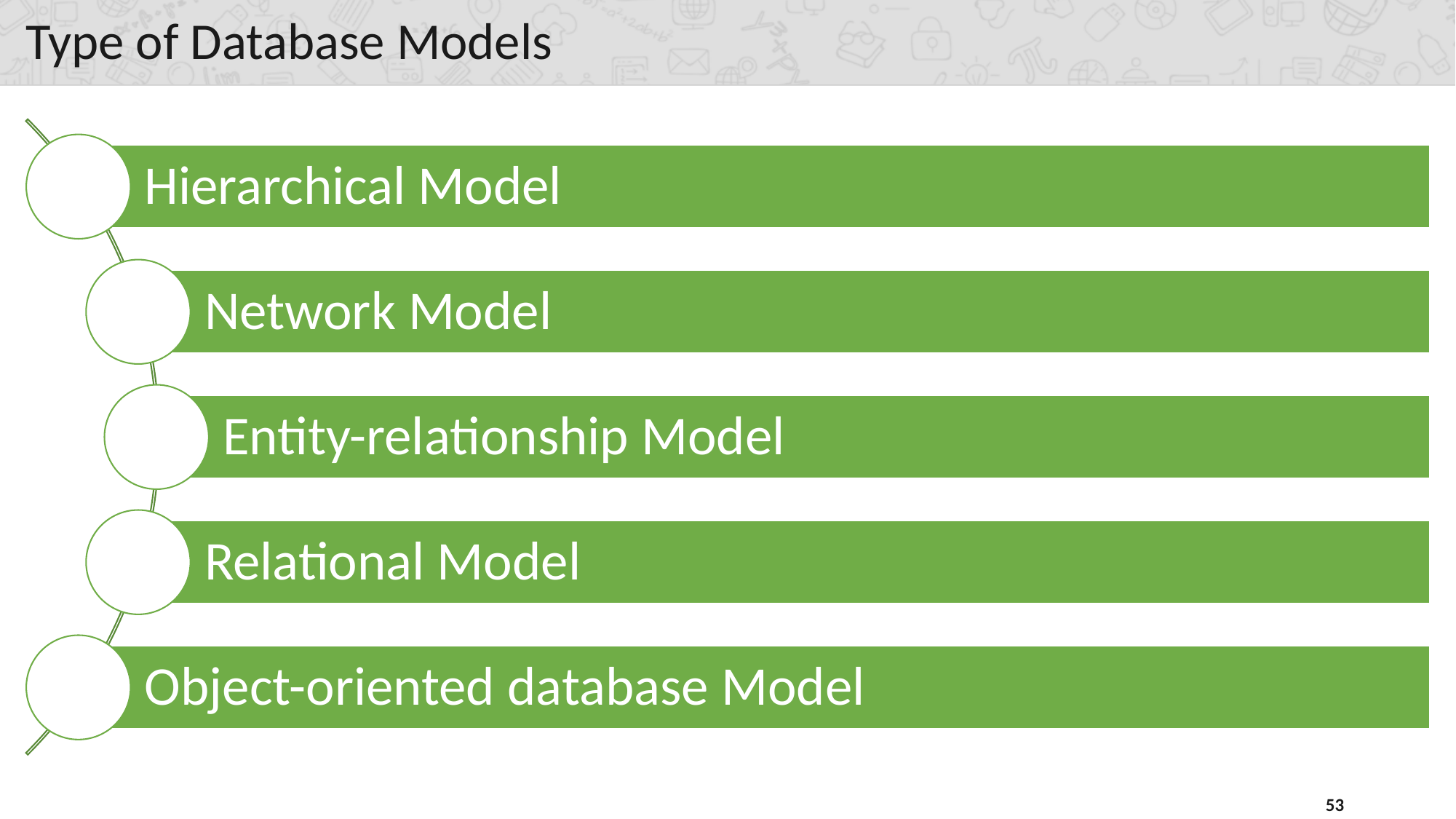

# Type of Database Models
Hierarchical Model
Network Model
Entity-relationship Model
Relational Model
Object-oriented database Model